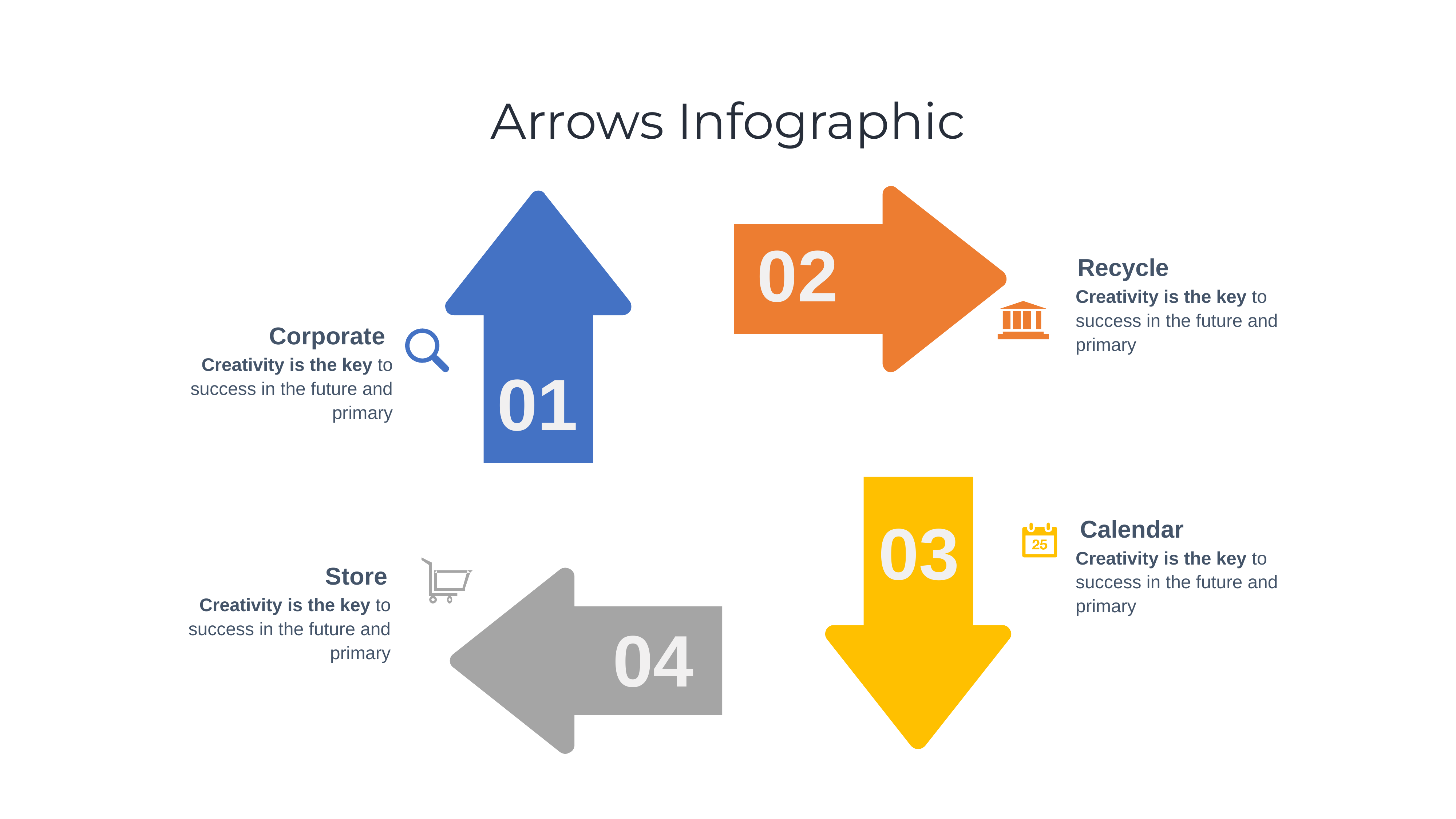

# Arrows Infographic

02
Recycle
Creativity is the key to success in the future and primary

Corporate

Creativity is the key to success in the future and primary
01

03
Calendar

Creativity is the key to success in the future and primary
Store

Creativity is the key to success in the future and primary
04